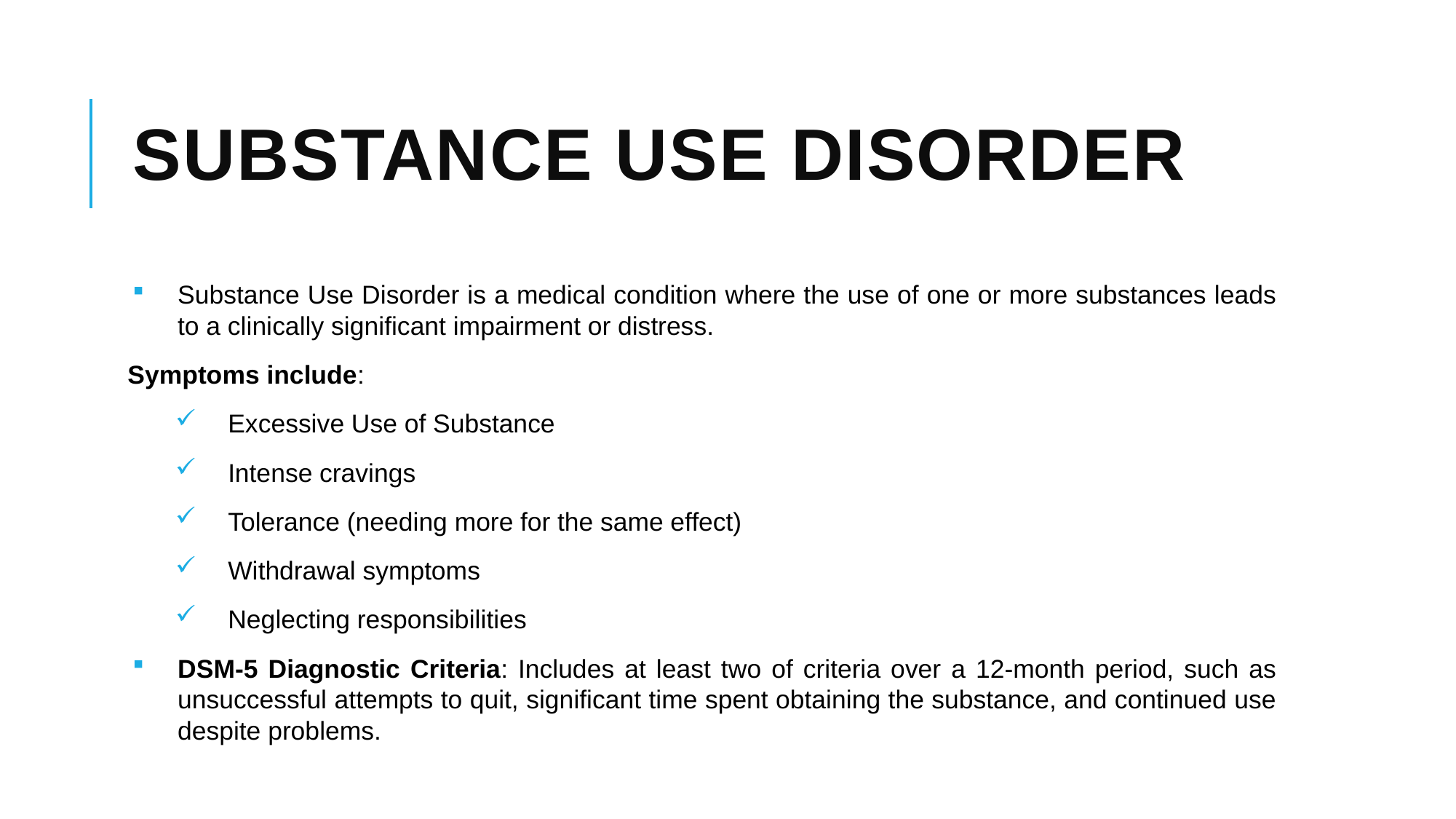

# Substance Use Disorder
Substance Use Disorder is a medical condition where the use of one or more substances leads to a clinically significant impairment or distress.
Symptoms include:
Excessive Use of Substance
Intense cravings
Tolerance (needing more for the same effect)
Withdrawal symptoms
Neglecting responsibilities
DSM-5 Diagnostic Criteria: Includes at least two of criteria over a 12-month period, such as unsuccessful attempts to quit, significant time spent obtaining the substance, and continued use despite problems.